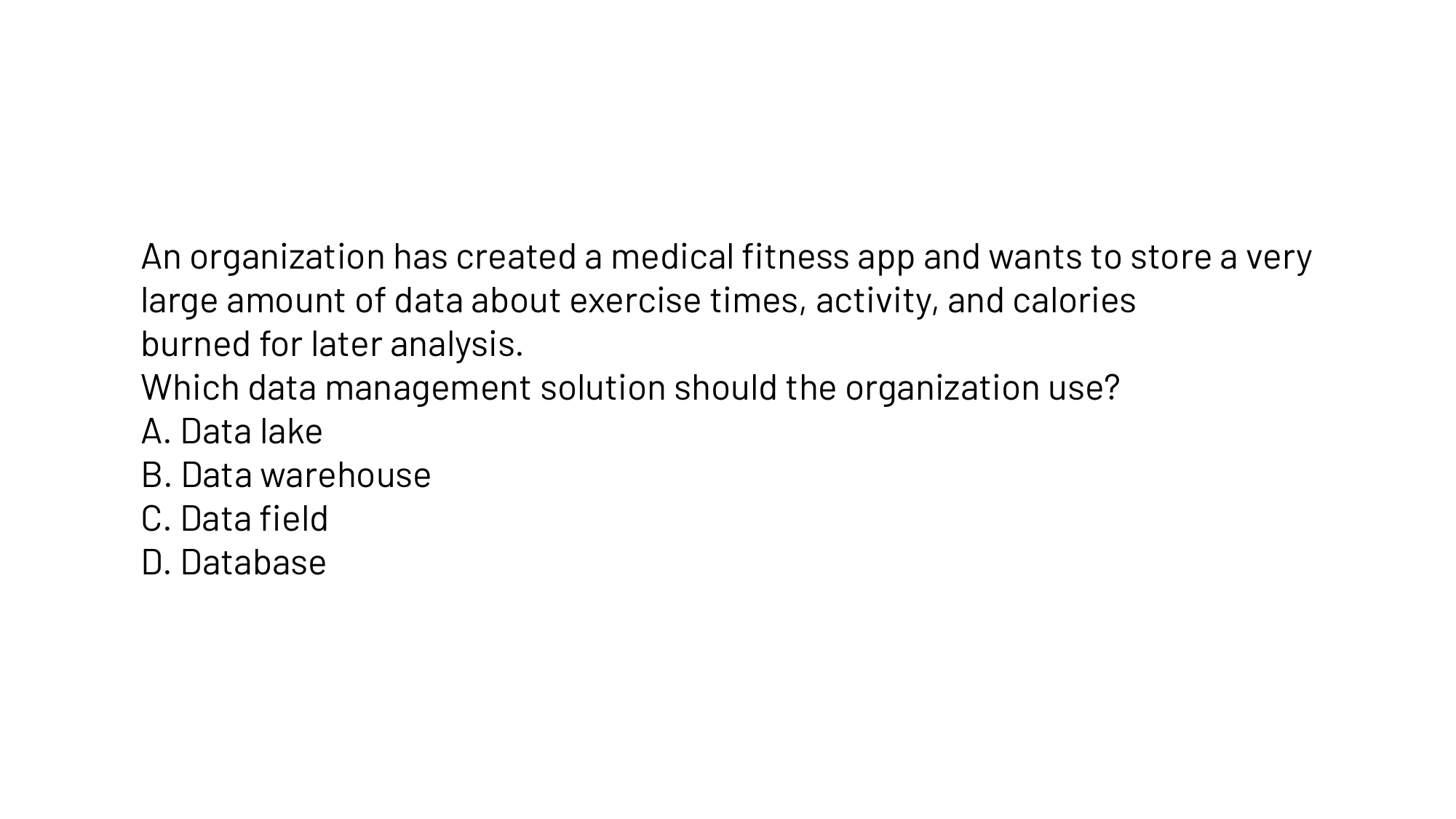

An organization has created a medical fitness app and wants to store a very large amount of data about exercise times, activity, and calories
burned for later analysis.
Which data management solution should the organization use?
A. Data lake
B. Data warehouse
C. Data field
D. Database